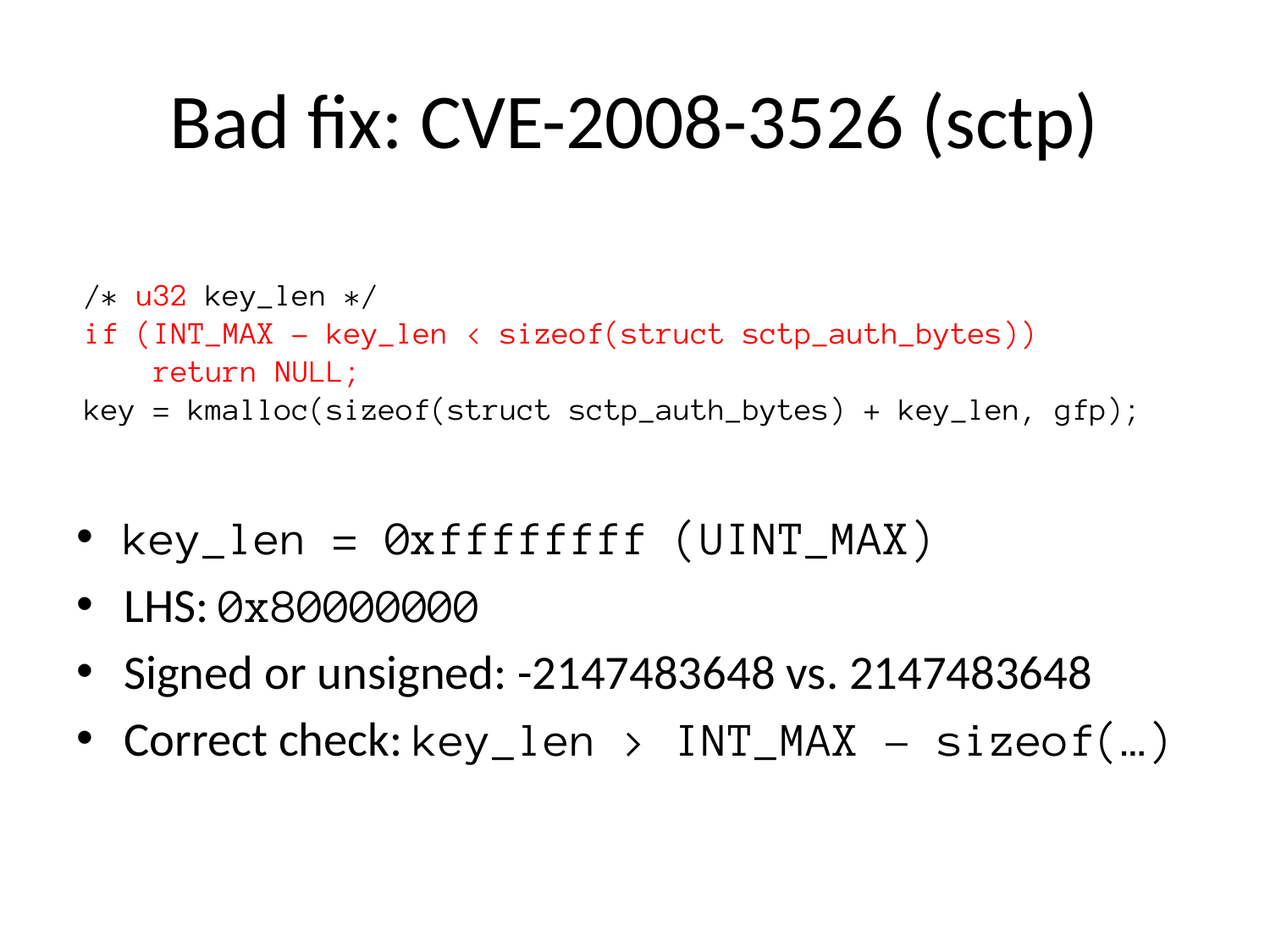

# Bad fix: CVE-2008-3526 (sctp)
/* u32 key_len */
if (INT_MAX - key_len < sizeof(struct sctp_auth_bytes))
    return NULL;
key = kmalloc(sizeof(struct sctp_auth_bytes) + key_len, gfp);
key_len = 0xffffffff (UINT_MAX)
LHS: 0x80000000
Signed or unsigned: -2147483648 vs. 2147483648
Correct check: key_len > INT_MAX – sizeof(…)